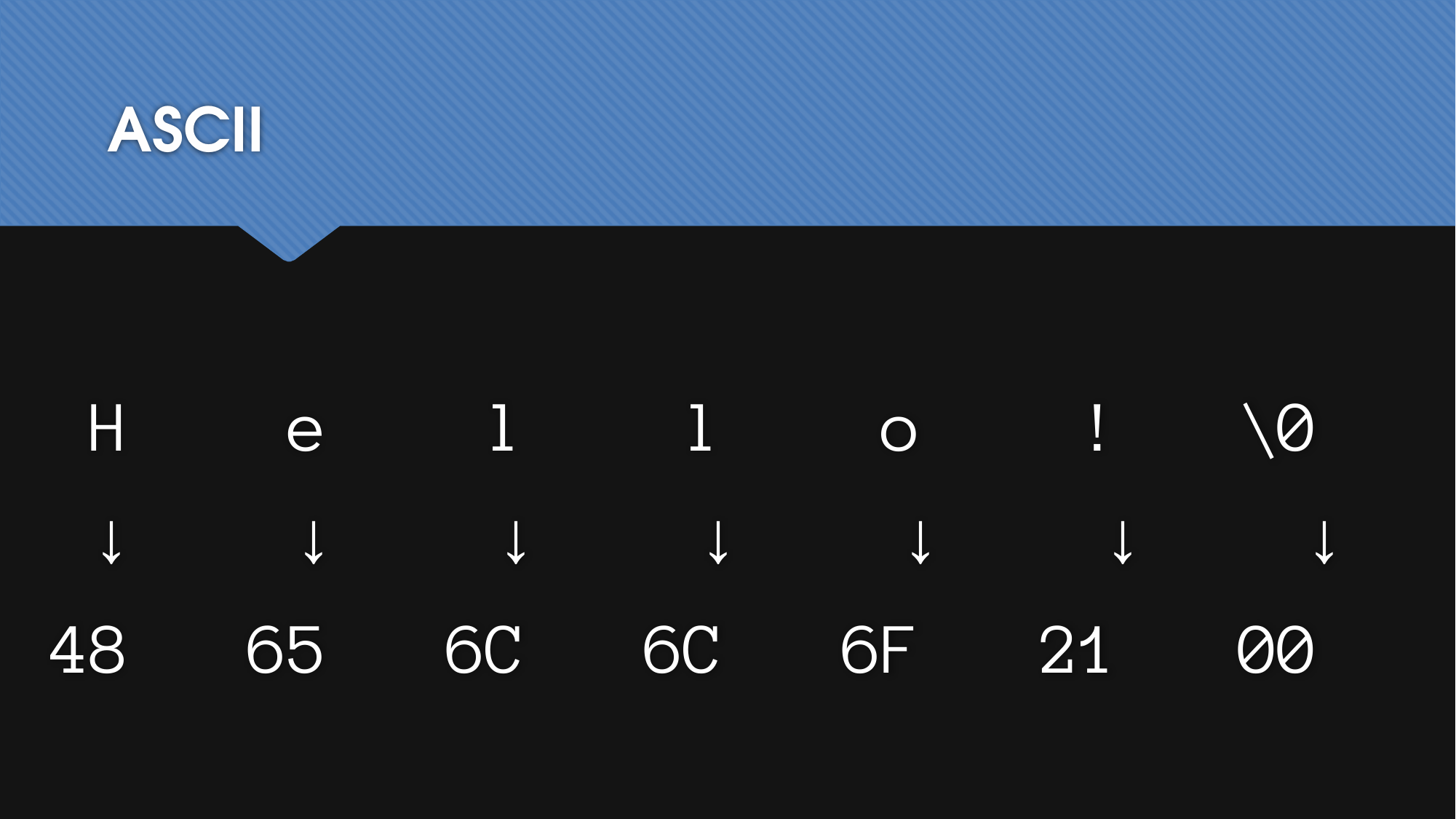

# ASCII
  H    e    l    l    o    !   \0
  ↓    ↓    ↓    ↓    ↓    ↓    ↓
 48   65   6C   6C   6F   21   00